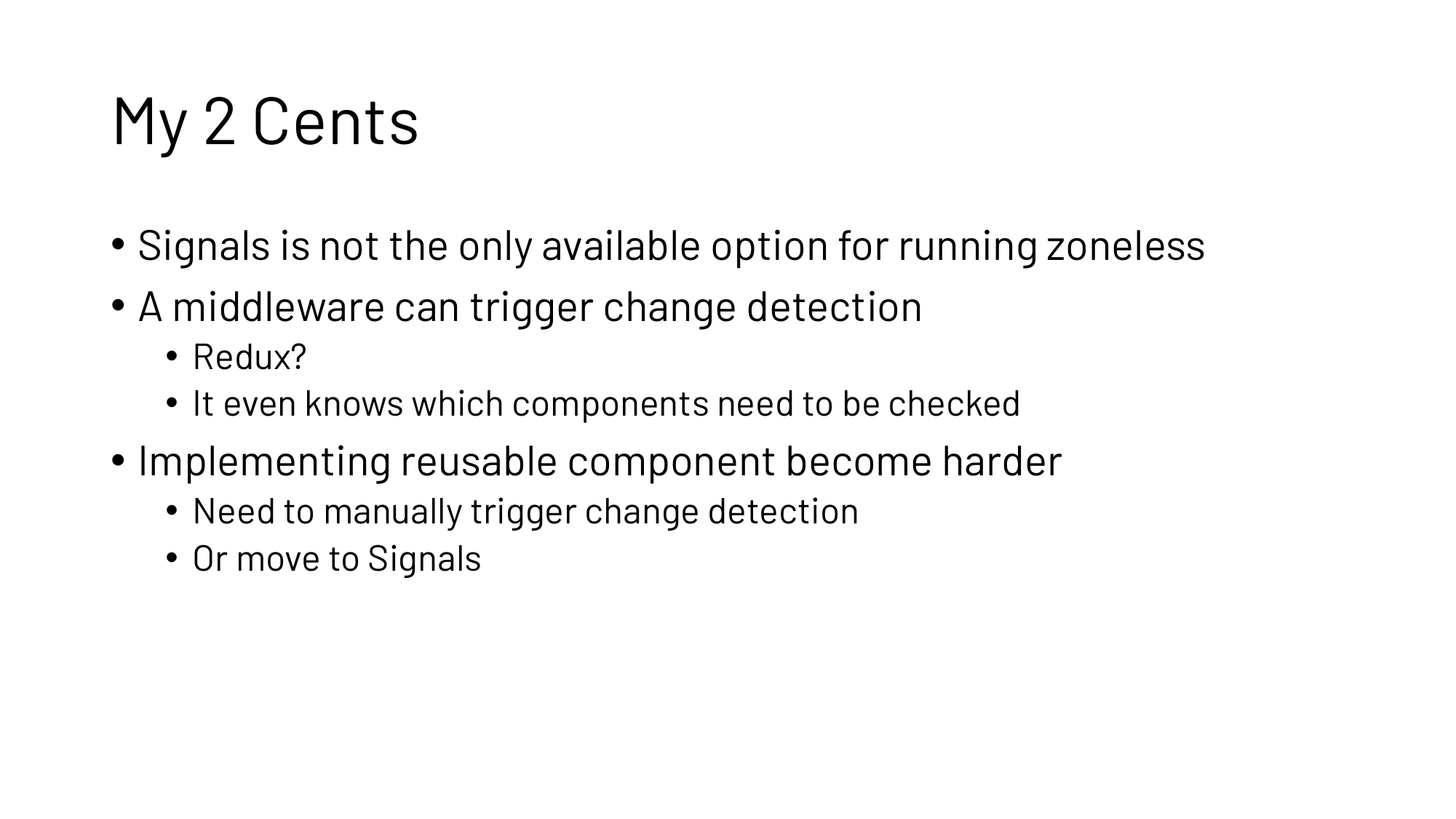

# My 2 Cents
Signals is not the only available option for running zoneless
A middleware can trigger change detection
Redux?
It even knows which components need to be checked
Implementing reusable component become harder
Need to manually trigger change detection
Or move to Signals